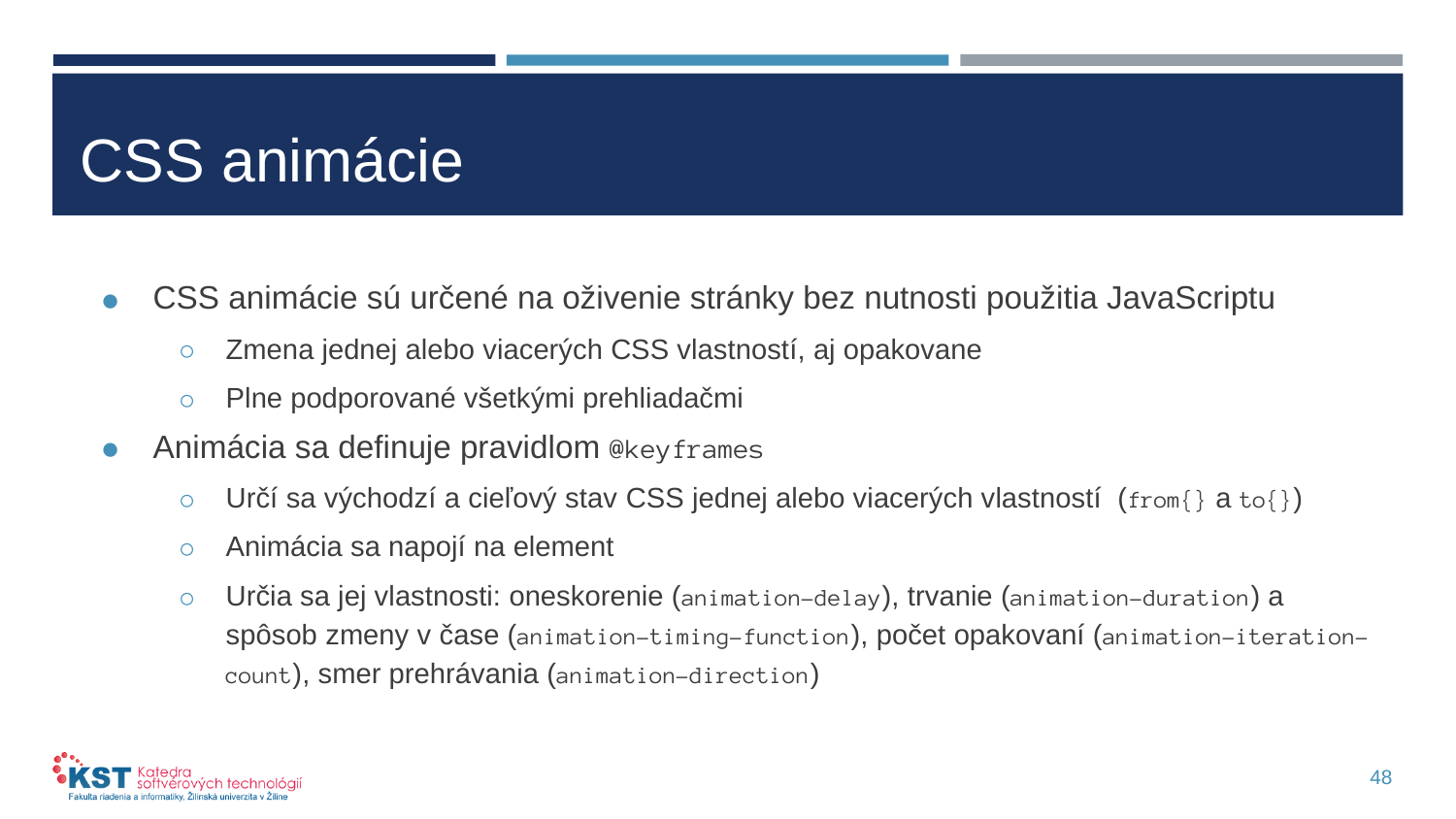

# CSS animácie
CSS animácie sú určené na oživenie stránky bez nutnosti použitia JavaScriptu
Zmena jednej alebo viacerých CSS vlastností, aj opakovane
Plne podporované všetkými prehliadačmi
Animácia sa definuje pravidlom @keyframes
Určí sa východzí a cieľový stav CSS jednej alebo viacerých vlastností  (from{} a to{})
Animácia sa napojí na element
Určia sa jej vlastnosti: oneskorenie (animation-delay), trvanie (animation-duration) a spôsob zmeny v čase (animation-timing-function), počet opakovaní (animation-iteration-count), smer prehrávania (animation-direction)

48